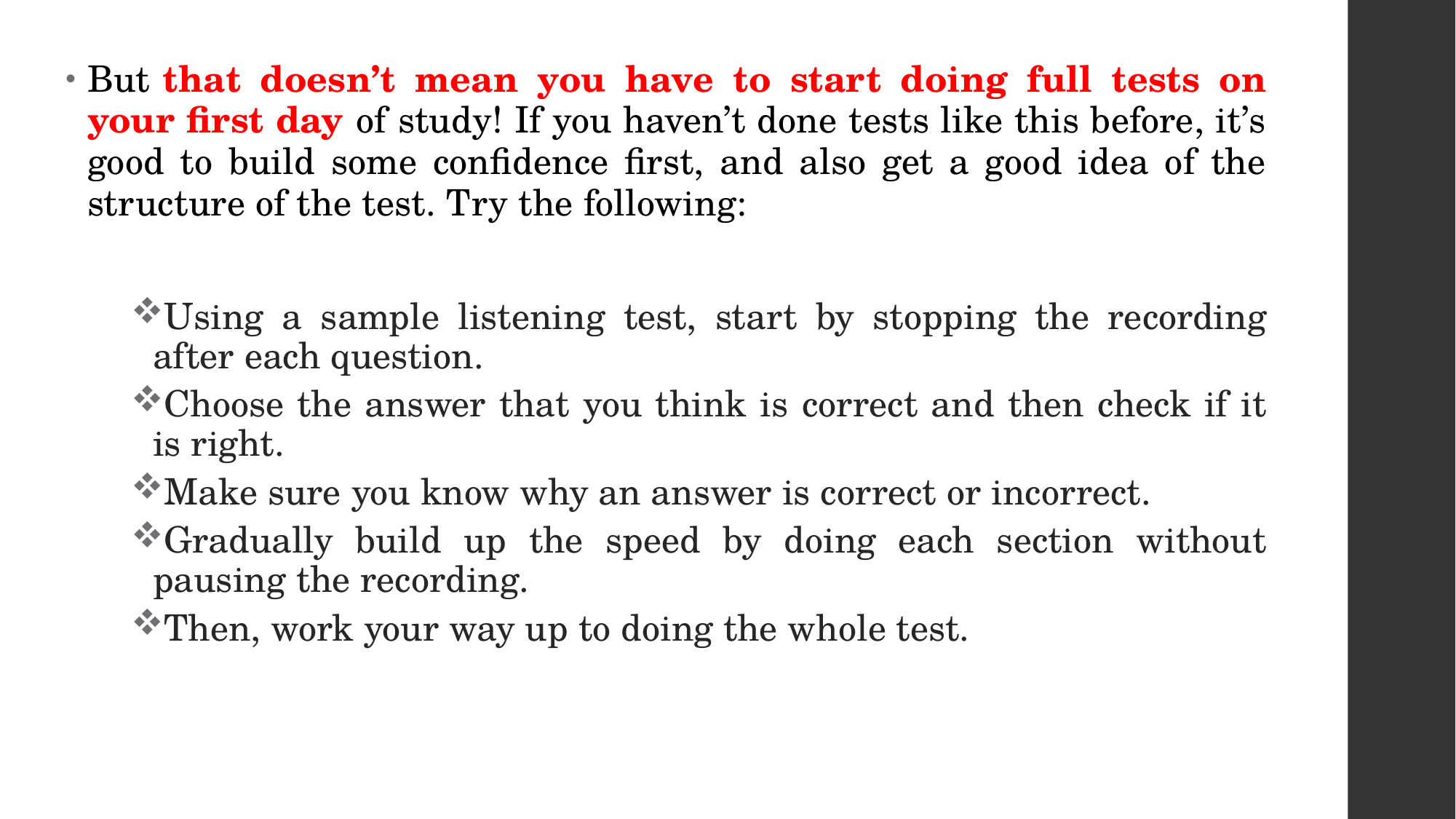

But that doesn’t mean you have to start doing full tests on your first day of study! If you haven’t done tests like this before, it’s good to build some confidence first, and also get a good idea of the structure of the test. Try the following:

Using a sample listening test, start by stopping the recording after each question.
Choose the answer that you think is correct and then check if it is right.
Make sure you know why an answer is correct or incorrect.
Gradually build up the speed by doing each section without pausing the recording.
Then, work your way up to doing the whole test.